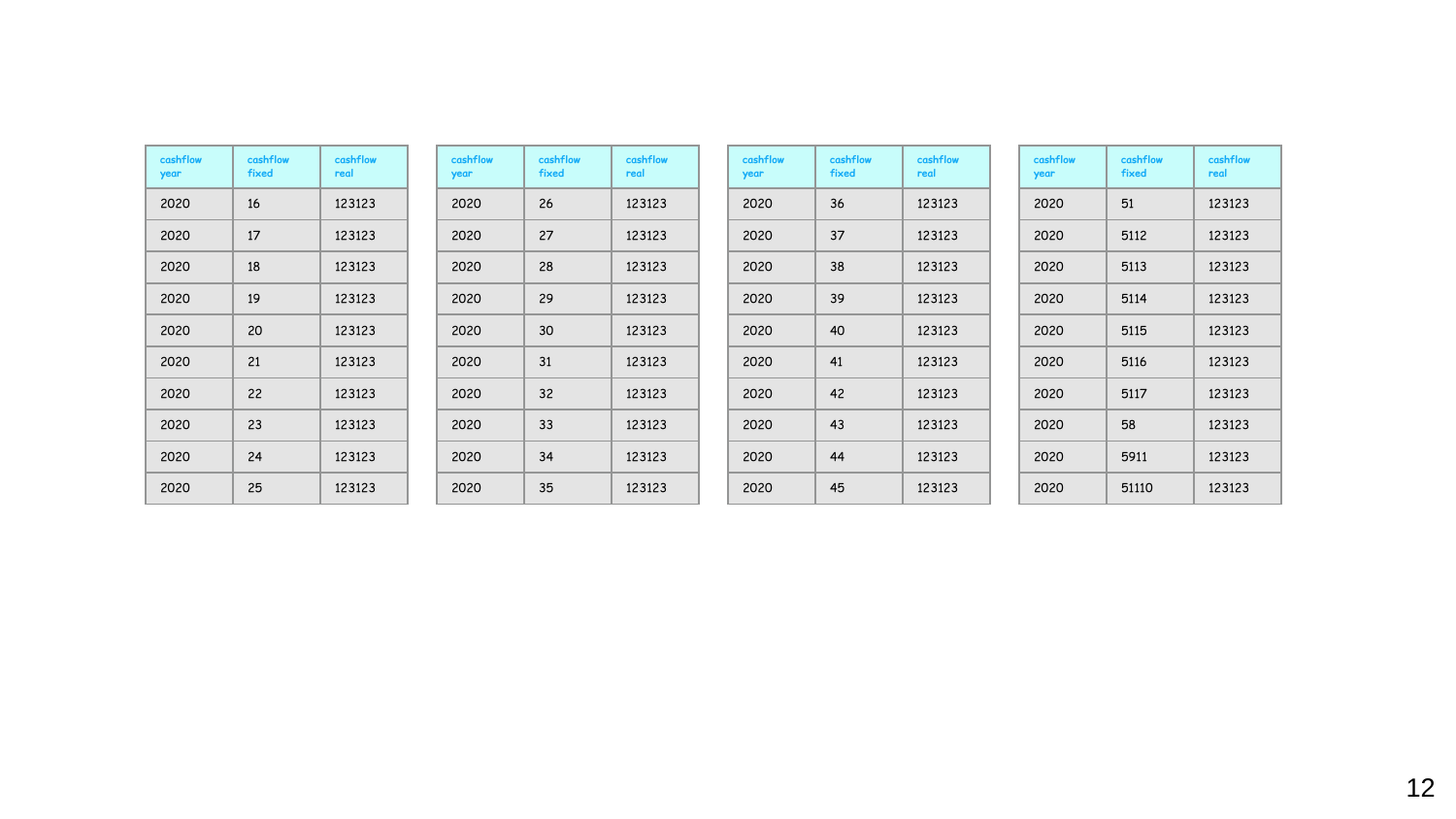

| cashflow year | cashflow fixed | cashflow real |
| --- | --- | --- |
| 2020 | 16 | 123123 |
| 2020 | 17 | 123123 |
| 2020 | 18 | 123123 |
| 2020 | 19 | 123123 |
| 2020 | 20 | 123123 |
| 2020 | 21 | 123123 |
| 2020 | 22 | 123123 |
| 2020 | 23 | 123123 |
| 2020 | 24 | 123123 |
| 2020 | 25 | 123123 |
| cashflow year | cashflow fixed | cashflow real |
| --- | --- | --- |
| 2020 | 26 | 123123 |
| 2020 | 27 | 123123 |
| 2020 | 28 | 123123 |
| 2020 | 29 | 123123 |
| 2020 | 30 | 123123 |
| 2020 | 31 | 123123 |
| 2020 | 32 | 123123 |
| 2020 | 33 | 123123 |
| 2020 | 34 | 123123 |
| 2020 | 35 | 123123 |
| cashflow year | cashflow fixed | cashflow real |
| --- | --- | --- |
| 2020 | 36 | 123123 |
| 2020 | 37 | 123123 |
| 2020 | 38 | 123123 |
| 2020 | 39 | 123123 |
| 2020 | 40 | 123123 |
| 2020 | 41 | 123123 |
| 2020 | 42 | 123123 |
| 2020 | 43 | 123123 |
| 2020 | 44 | 123123 |
| 2020 | 45 | 123123 |
| cashflow year | cashflow fixed | cashflow real |
| --- | --- | --- |
| 2020 | 51 | 123123 |
| 2020 | 5112 | 123123 |
| 2020 | 5113 | 123123 |
| 2020 | 5114 | 123123 |
| 2020 | 5115 | 123123 |
| 2020 | 5116 | 123123 |
| 2020 | 5117 | 123123 |
| 2020 | 58 | 123123 |
| 2020 | 5911 | 123123 |
| 2020 | 51110 | 123123 |

12